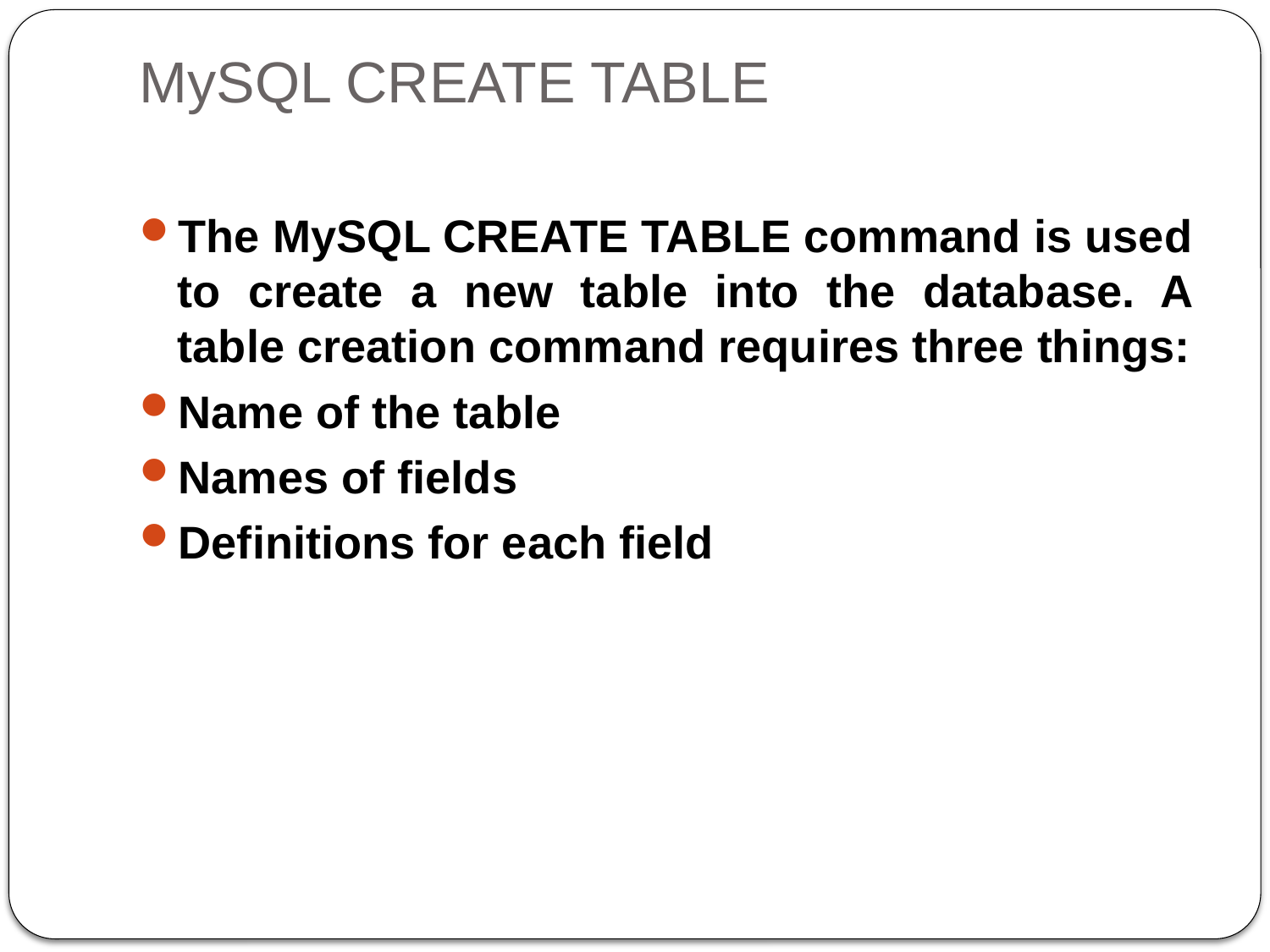

# MySQL CREATE TABLE
The MySQL CREATE TABLE command is used to create a new table into the database. A table creation command requires three things:
Name of the table
Names of fields
Definitions for each field